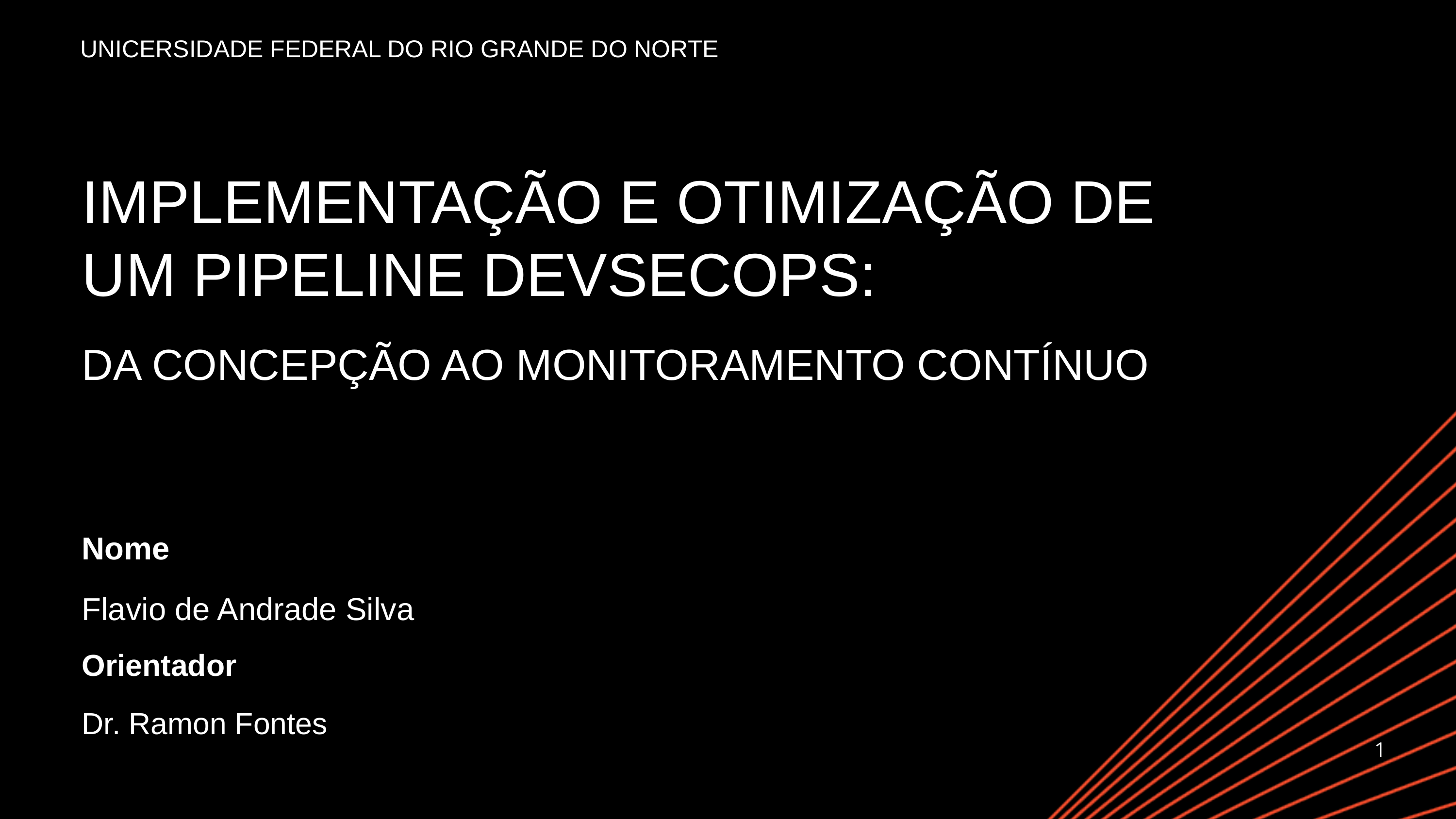

UNICERSIDADE FEDERAL DO RIO GRANDE DO NORTE
IMPLEMENTAÇÃO E OTIMIZAÇÃO DE UM PIPELINE DEVSECOPS:

DA CONCEPÇÃO AO MONITORAMENTO CONTÍNUO
Nome
Flavio de Andrade Silva
Orientador
Dr. Ramon Fontes
1